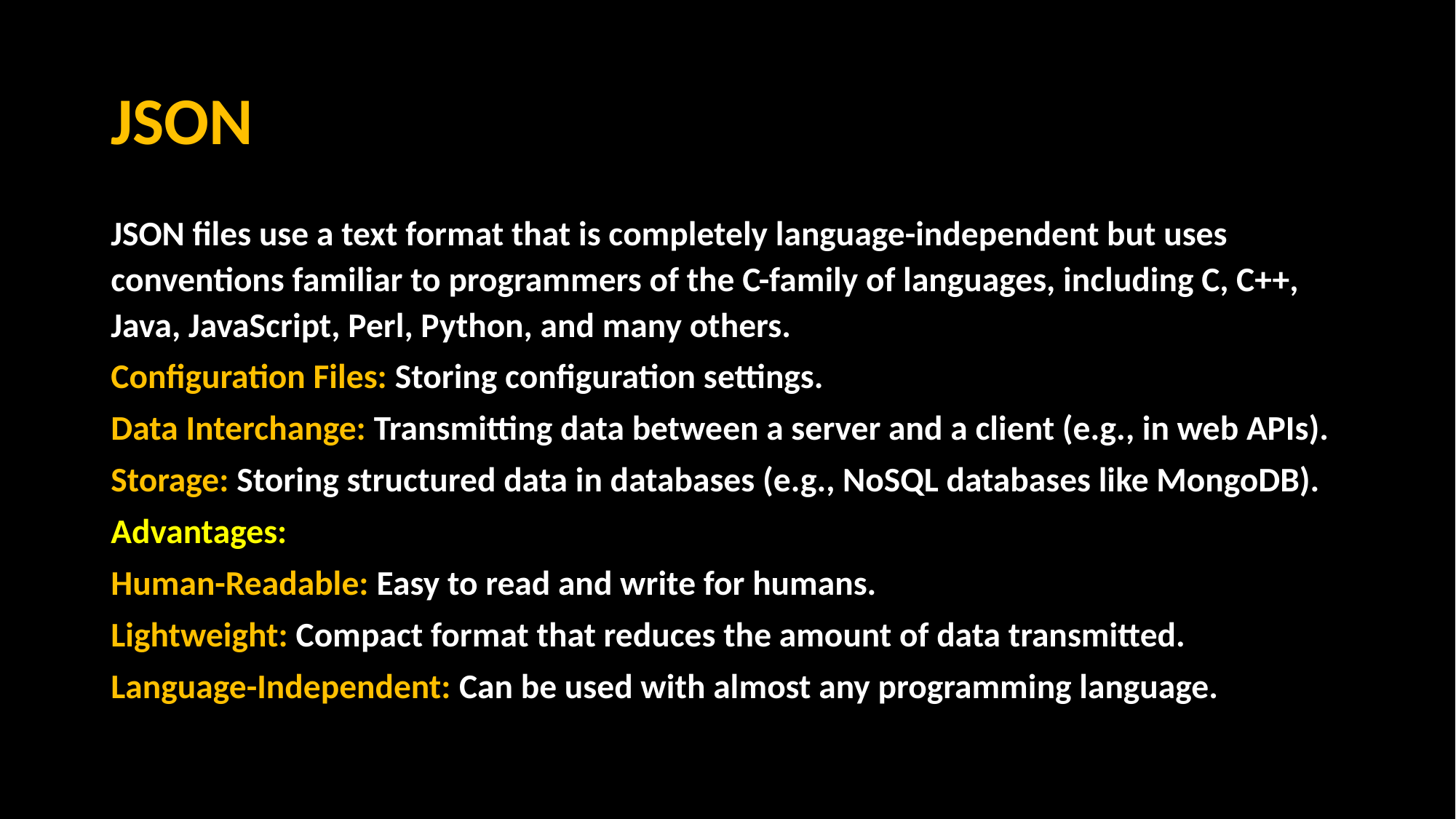

# JSON
JSON files use a text format that is completely language-independent but uses conventions familiar to programmers of the C-family of languages, including C, C++, Java, JavaScript, Perl, Python, and many others.
Configuration Files: Storing configuration settings.
Data Interchange: Transmitting data between a server and a client (e.g., in web APIs).
Storage: Storing structured data in databases (e.g., NoSQL databases like MongoDB).
Advantages:
Human-Readable: Easy to read and write for humans.
Lightweight: Compact format that reduces the amount of data transmitted.
Language-Independent: Can be used with almost any programming language.